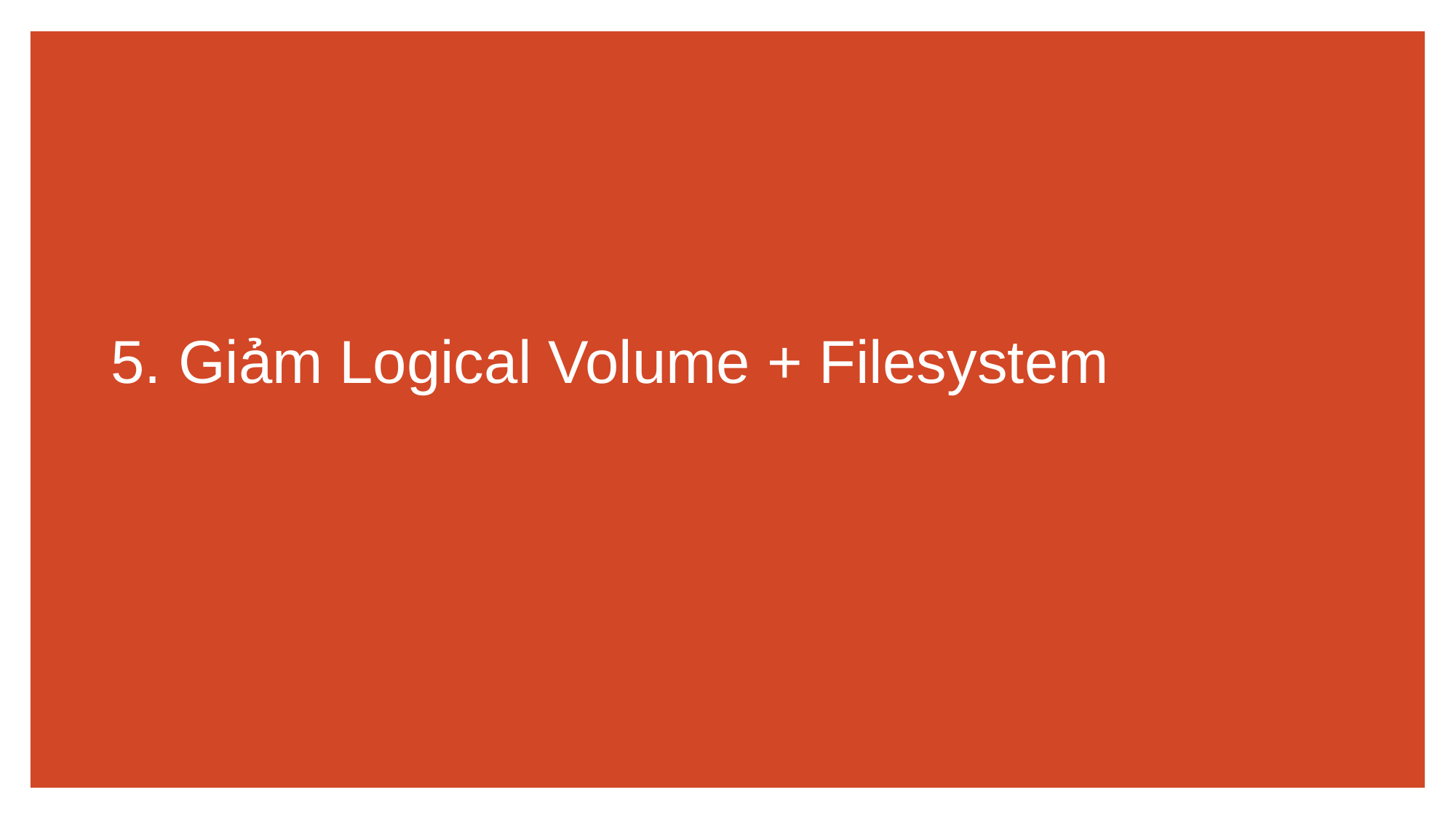

# 5. Giảm Logical Volume + Filesystem